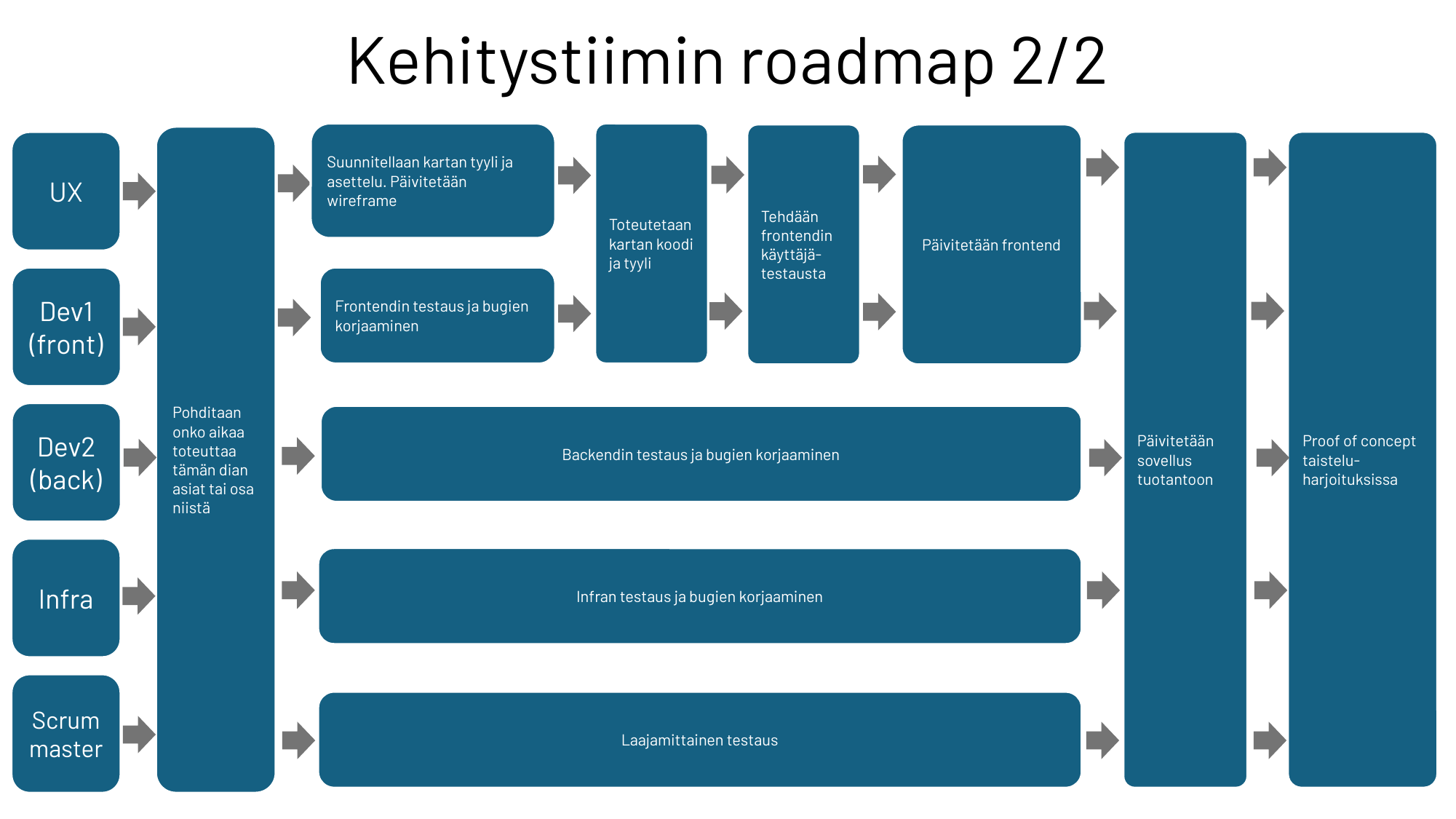

Kehitystiimin roadmap 2/2
Suunnitellaan kartan tyyli ja asettelu. Päivitetään wireframe
Toteutetaan kartan koodi ja tyyli
Tehdään frontendin käyttäjä- testausta
Päivitetään frontend
Pohditaan onko aikaa toteuttaa tämän dian asiat tai osa niistä
Päivitetään sovellus tuotantoon
Proof of concept taistelu- harjoituksissa
UX

Dev1 (front)
Frontendin testaus ja bugien korjaaminen

Dev2 (back)
Backendin testaus ja bugien korjaaminen

Infra
Infran testaus ja bugien korjaaminen

Scrummaster
Laajamittainen testaus